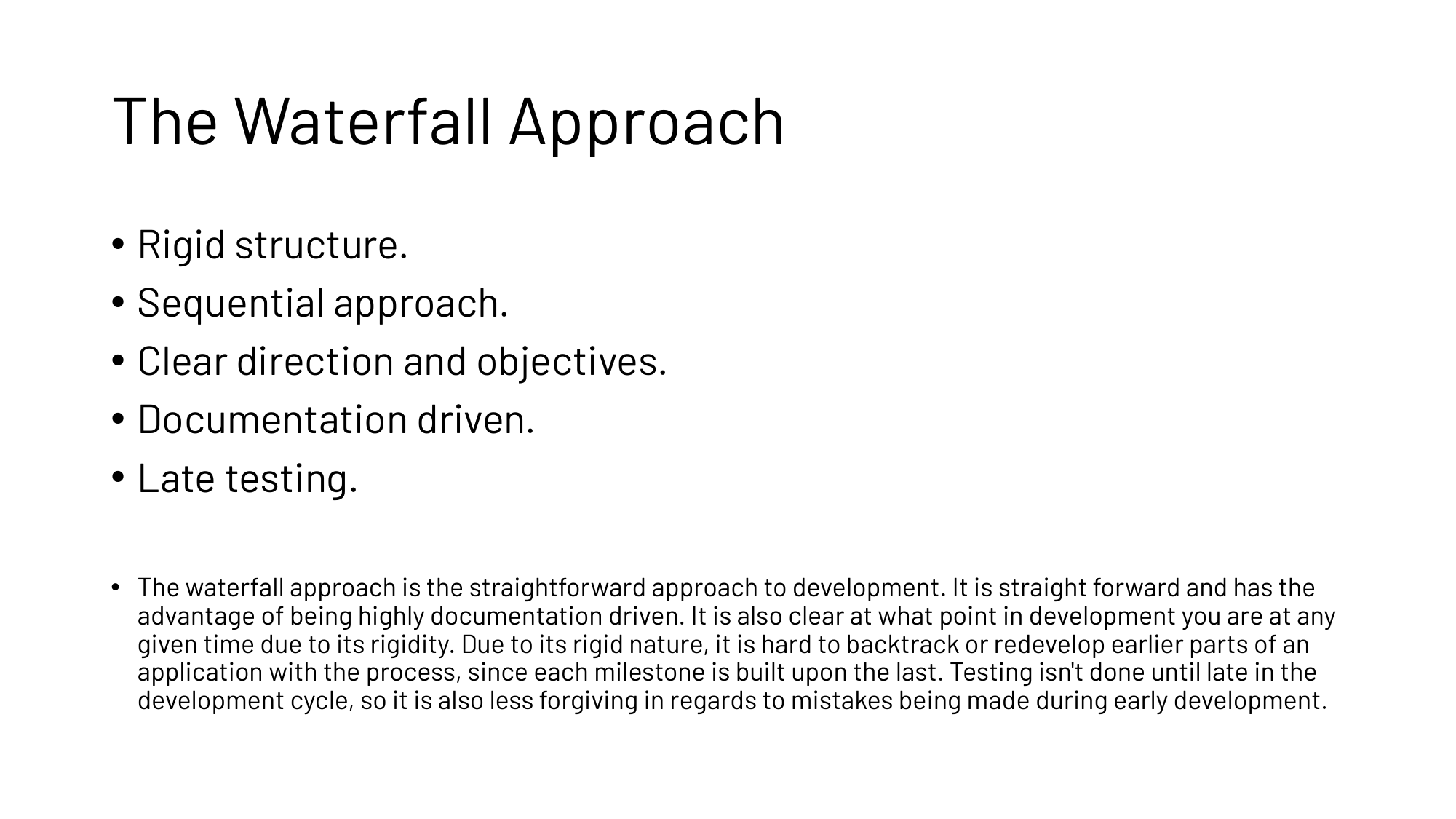

# The Waterfall Approach
Rigid structure.
Sequential approach.
Clear direction and objectives.
Documentation driven.
Late testing.

The waterfall approach is the straightforward approach to development. It is straight forward and has the advantage of being highly documentation driven. It is also clear at what point in development you are at any given time due to its rigidity. Due to its rigid nature, it is hard to backtrack or redevelop earlier parts of an application with the process, since each milestone is built upon the last. Testing isn't done until late in the development cycle, so it is also less forgiving in regards to mistakes being made during early development.